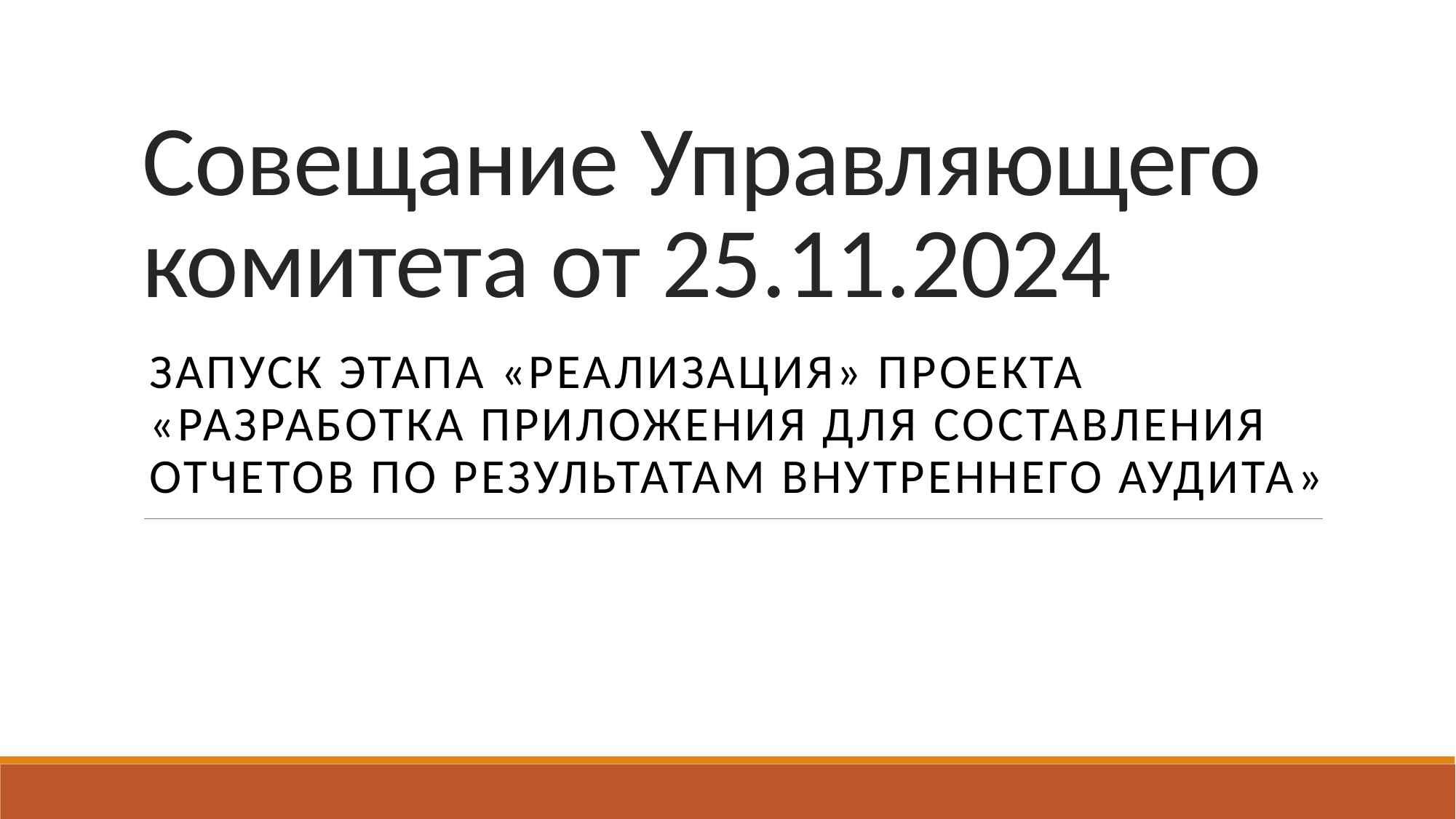

# Совещание Управляющего комитета от 25.11.2024
Запуск этапа «реализация» проекта «Разработка приложения для составления отчетов по результатам внутреннего аудита»